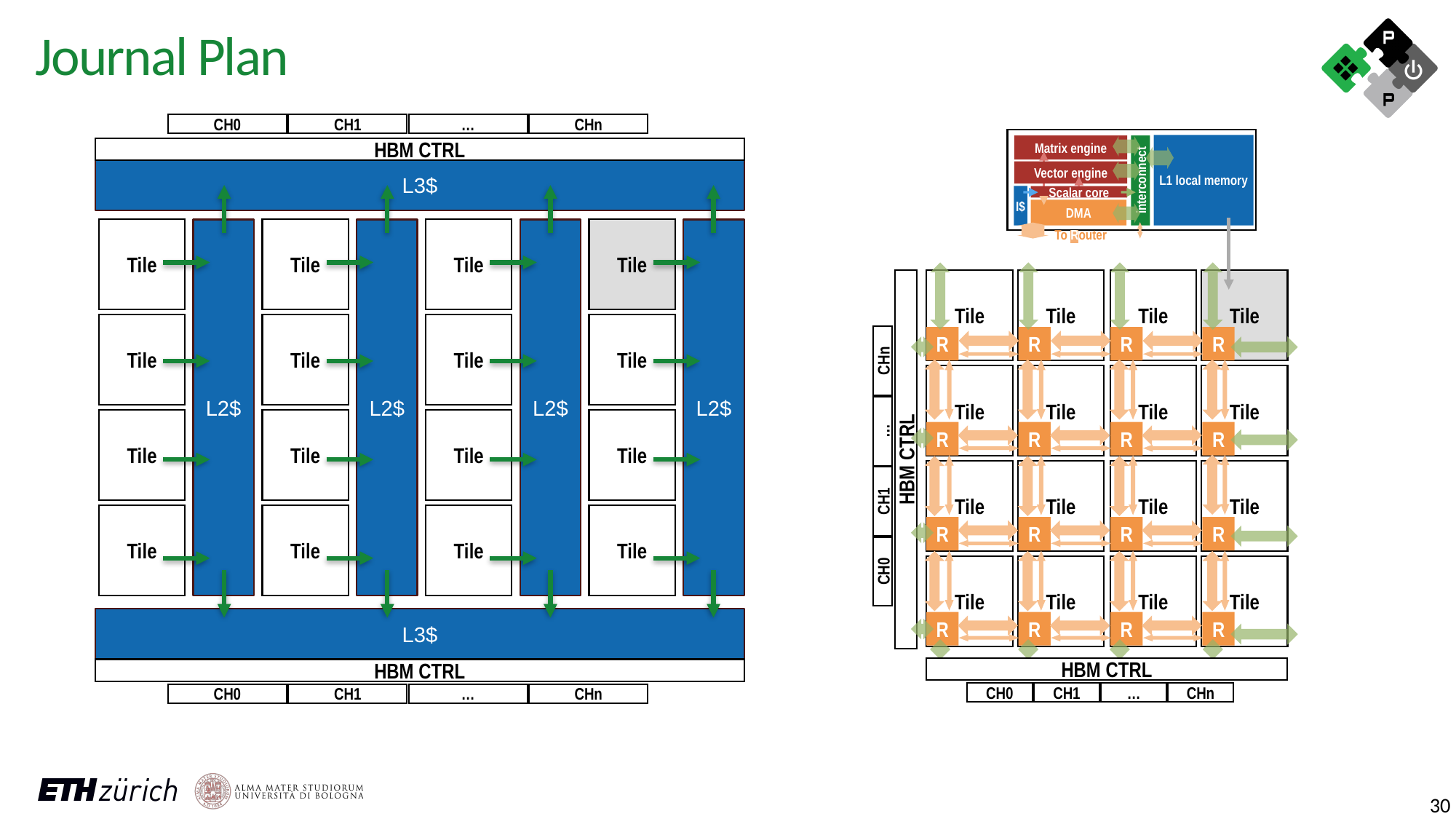

Journal Plan
CH0
CH1
…
CHn
HBM CTRL

L1 local memory
Matrix engine

Vector engine
interconnect
I$
Scalar core
DMA

To Router

L3$
Tile
Tile
Tile
Tile
Tile
Tile
Tile
Tile
Tile
Tile
Tile
Tile
Tile
Tile
Tile
Tile
L2$
L2$
L2$
L2$

Tile
Tile
Tile
Tile
Tile
Tile
Tile
Tile
Tile
Tile
Tile
Tile
Tile
Tile
Tile
Tile
R
R
R
R

R
R
R
R

CH0
CH1
…
CHn
HBM CTRL

R
R
R
R

R
R
R
R

HBM CTRL
CH0
CH1
…
CHn
L3$
HBM CTRL
CH0
CH1
…
CHn
30